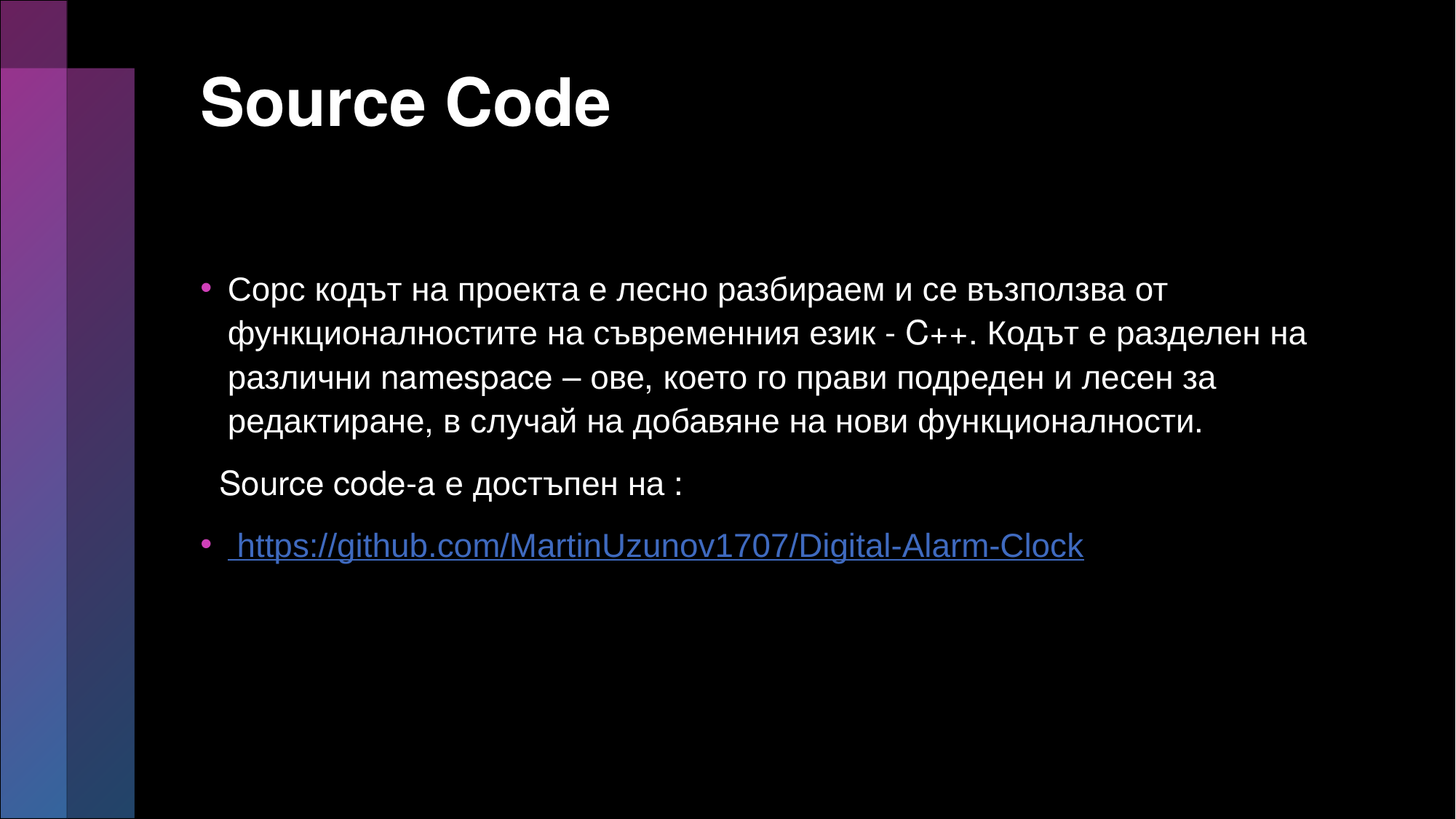

# Source Code
Сорс кодът на проекта е лесно разбираем и се възползва от функционалностите на съвременния език - C++. Кодът е разделен на различни namespace – ове, което го прави подреден и лесен за редактиране, в случай на добавяне на нови функционалности.
  Source code-a е достъпен на :
 https://github.com/MartinUzunov1707/Digital-Alarm-Clock